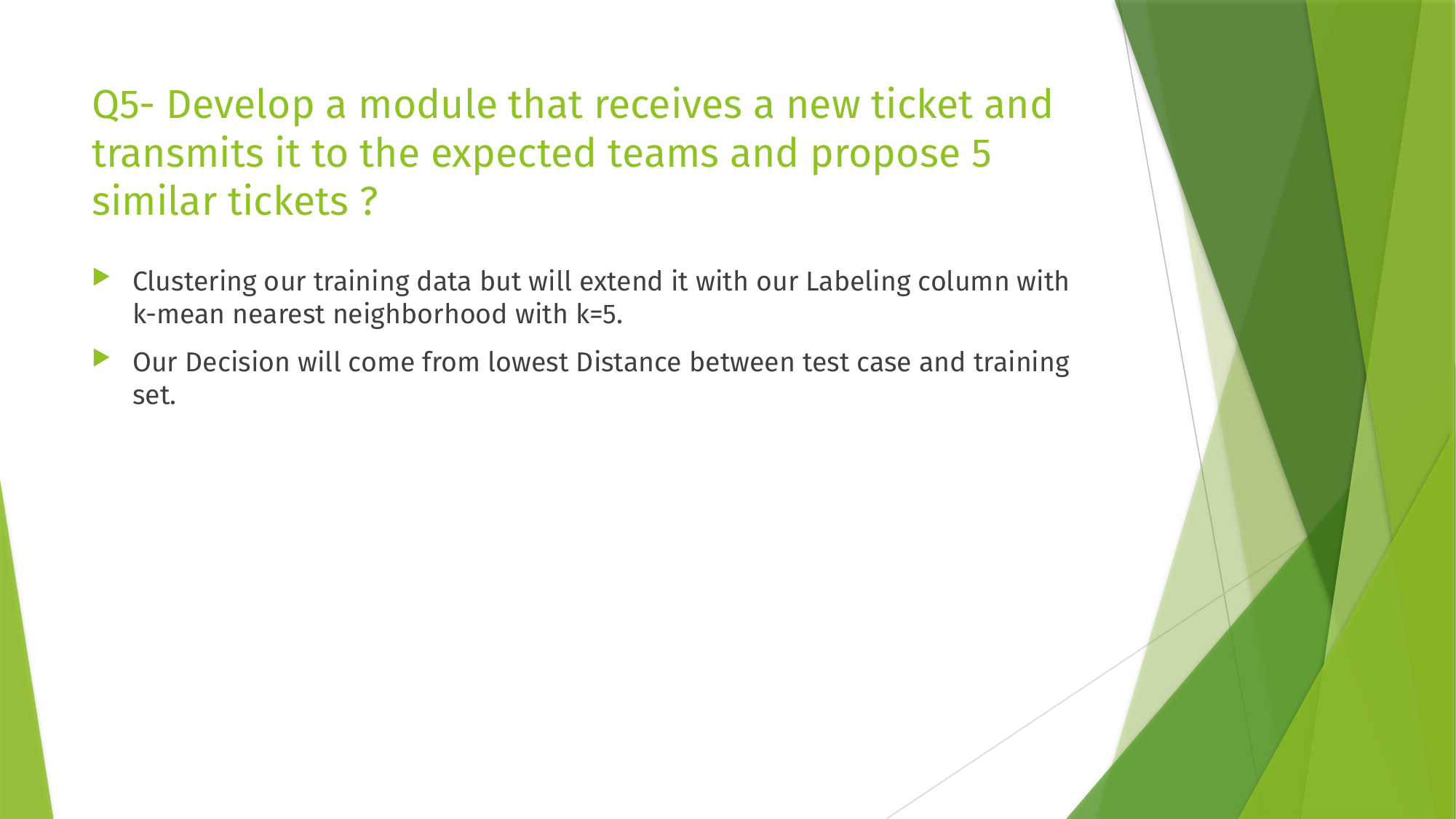

# Q5- Develop a module that receives a new ticket and transmits it to the expected teams and propose 5 similar tickets ?
Clustering our training data but will extend it with our Labeling column with k-mean nearest neighborhood with k=5.
Our Decision will come from lowest Distance between test case and training set.